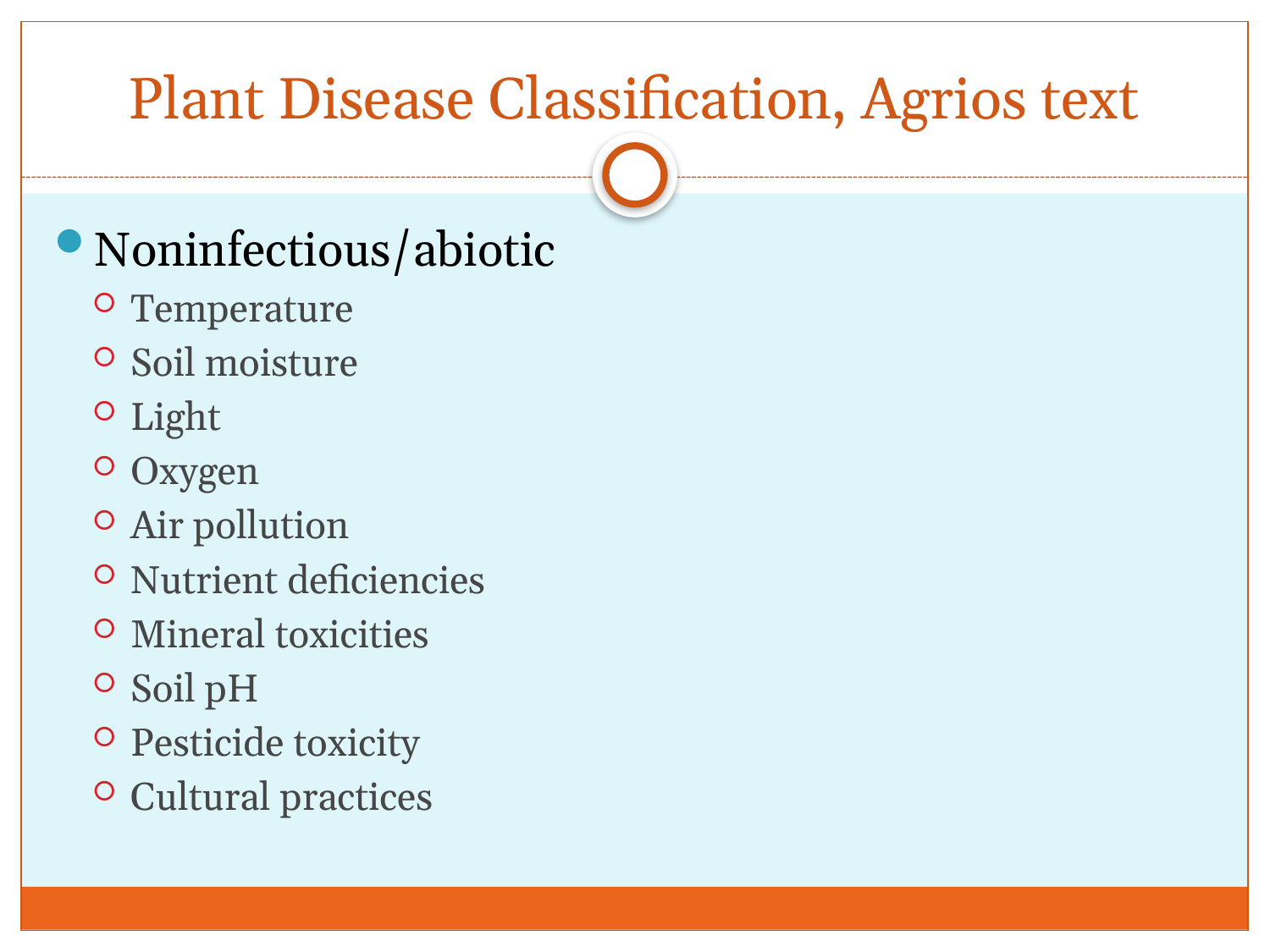

# Plant Disease Classification, Agrios text
Noninfectious/abiotic
Temperature
Soil moisture
Light
Oxygen
Air pollution
Nutrient deficiencies
Mineral toxicities
Soil pH
Pesticide toxicity
Cultural practices